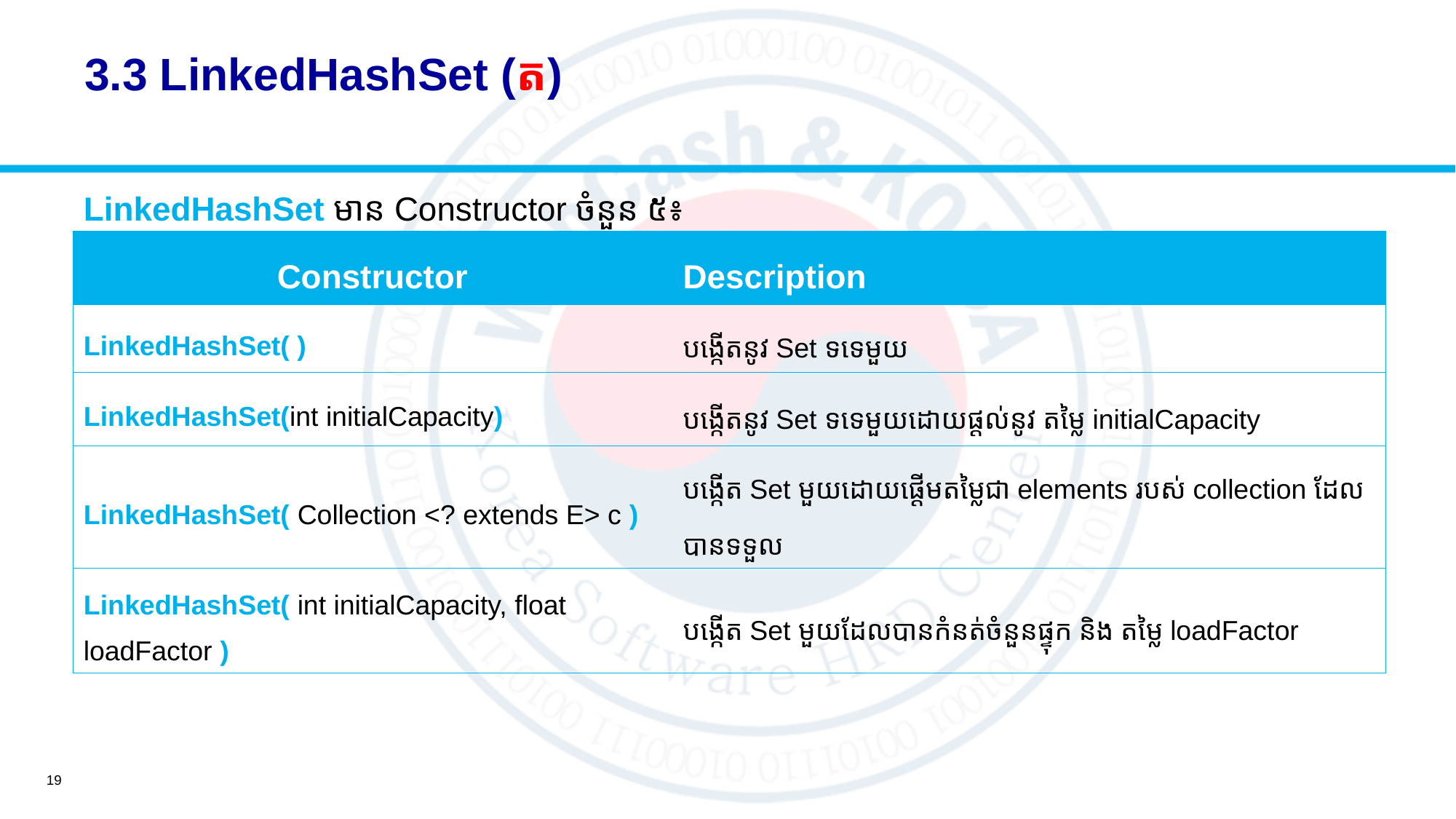

# 3.3 LinkedHashSet (ត)
LinkedHashSet មាន Constructor ចំនួន ៥៖
| Constructor | Description |
| --- | --- |
| LinkedHashSet( ) | បង្កើតនូវ Set ទទេមួយ |
| LinkedHashSet(int initialCapacity) | បង្កើតនូវ Set ទទេមួយដោយផ្តល់នូវ តម្លៃ initialCapacity |
| LinkedHashSet( Collection <? extends E> c ) | បង្កើត Set មួយដោយផ្ដើមតម្លៃជា elements របស់ collection ដែលបានទទួល |
| LinkedHashSet( int initialCapacity, float loadFactor ) | បង្កើត Set មួយដែលបានកំនត់ចំនួនផ្ទុក និង តម្លៃ loadFactor |
19